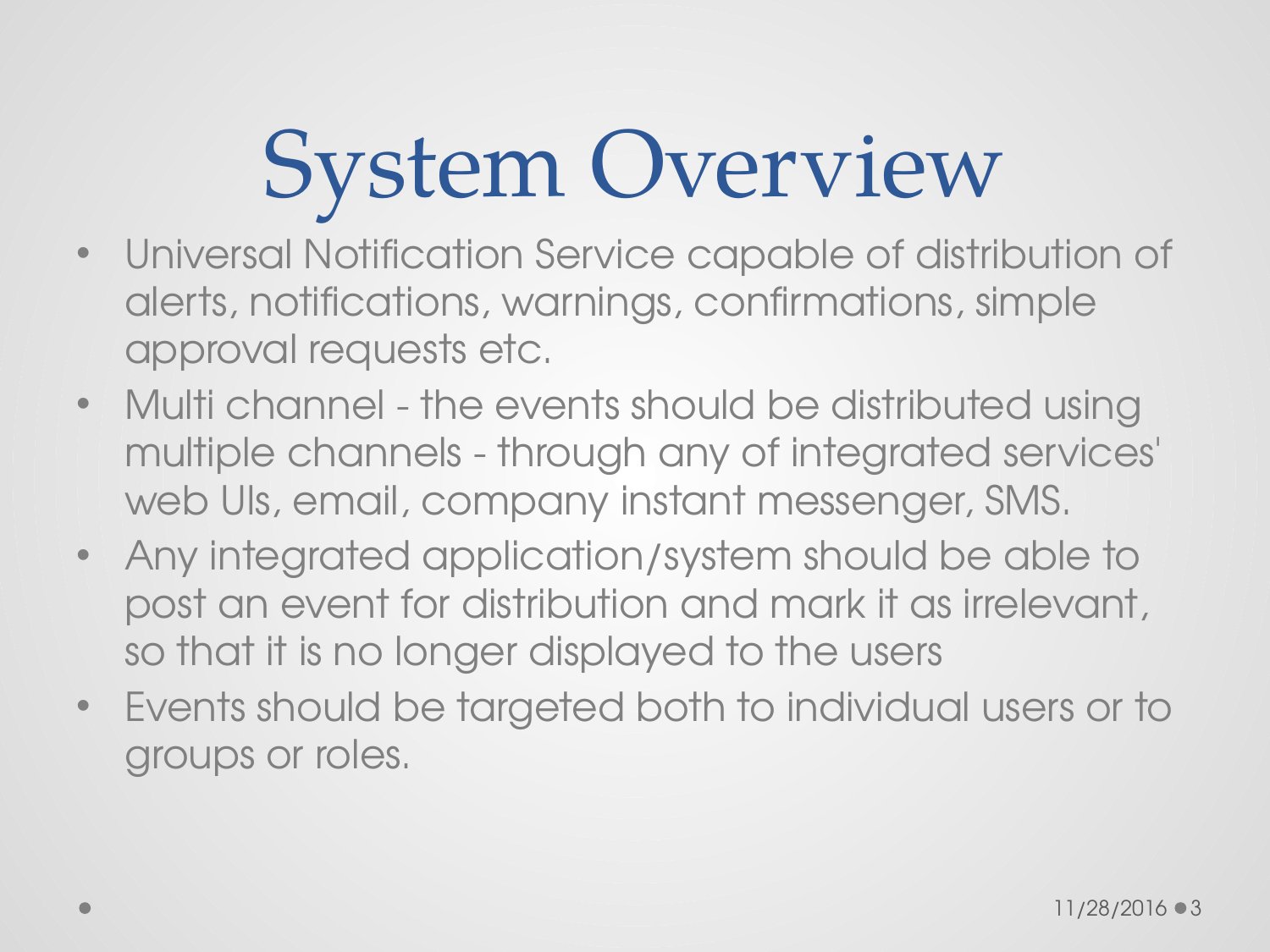

# System Overview
Universal Notification Service capable of distribution of alerts, notifications, warnings, confirmations, simple approval requests etc.
Multi channel - the events should be distributed using multiple channels - through any of integrated services' web UIs, email, company instant messenger, SMS.
Any integrated application/system should be able to post an event for distribution and mark it as irrelevant, so that it is no longer displayed to the users
Events should be targeted both to individual users or to groups or roles.
11/28/2016
3